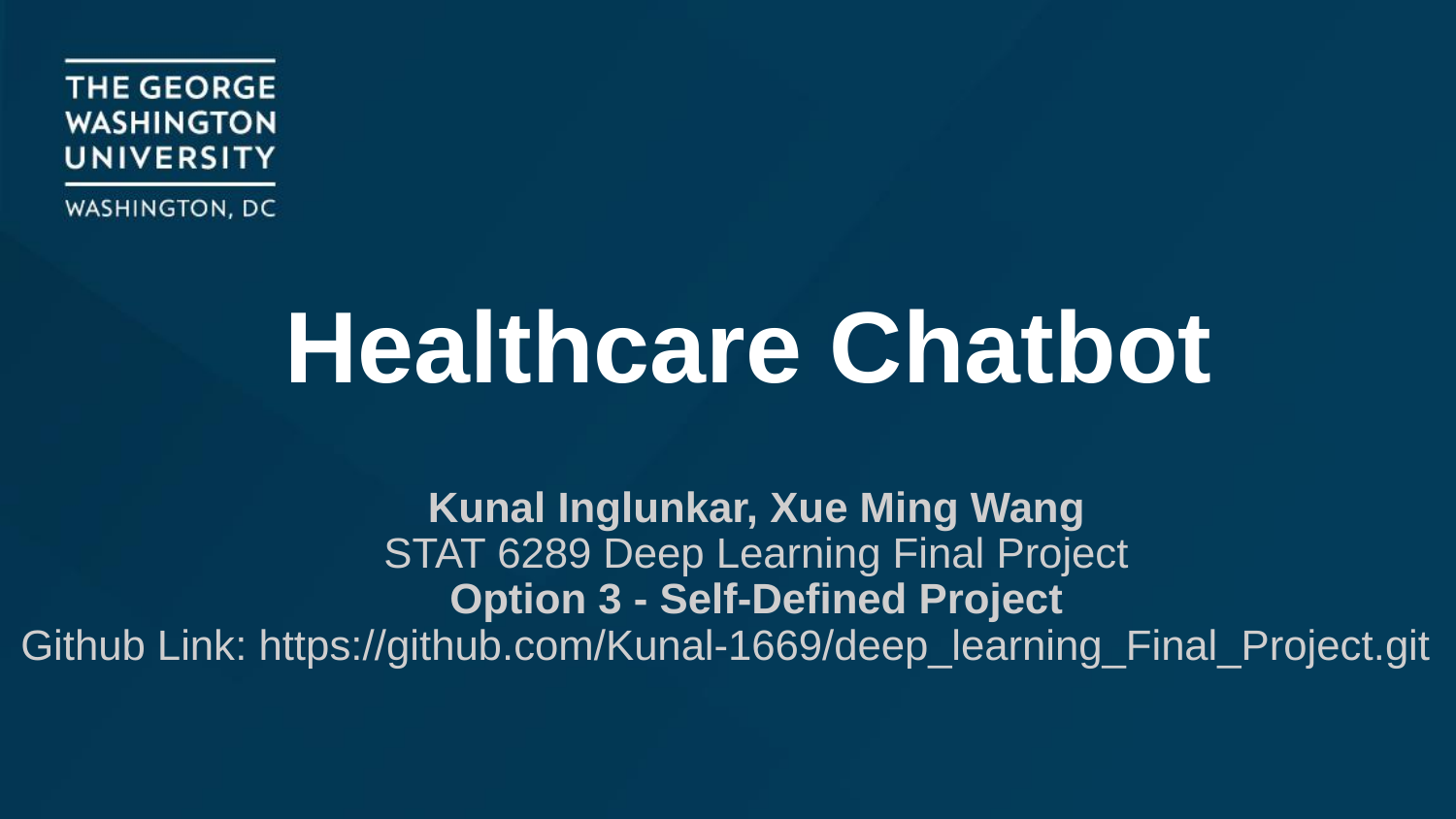

# Healthcare Chatbot

Kunal Inglunkar, Xue Ming Wang
STAT 6289 Deep Learning Final Project
Option 3 - Self-Defined Project
Github Link: https://github.com/Kunal-1669/deep_learning_Final_Project.git